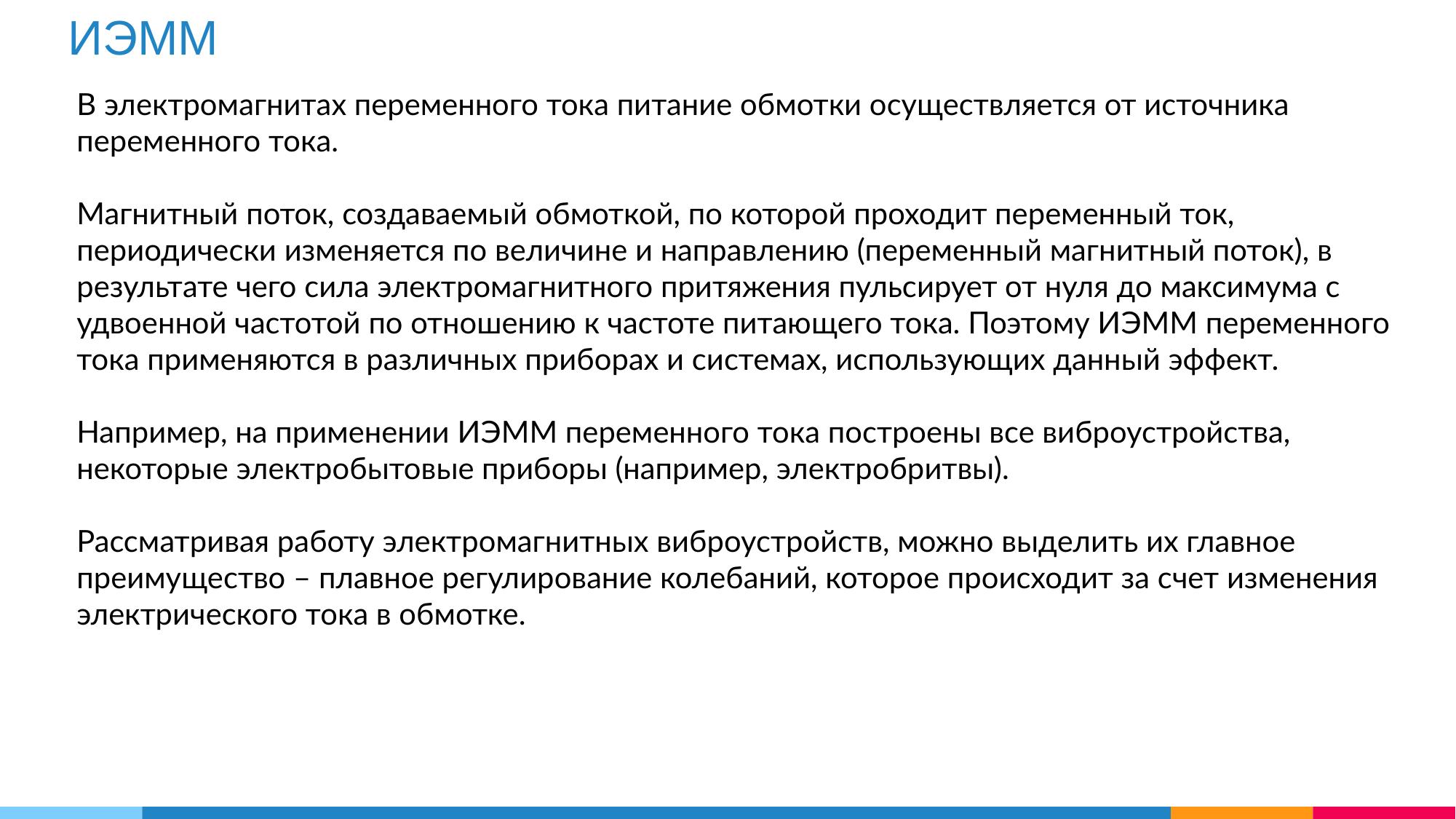

ИЭММ
В электромагнитах переменного тока питание обмотки осуществляется от источника переменного тока.

Магнитный поток, создаваемый обмоткой, по которой проходит переменный ток, периодически изменяется по величине и направлению (переменный магнитный поток), в результате чего сила электромагнитного притяжения пульсирует от нуля до максимума с удвоенной частотой по отношению к частоте питающего тока. Поэтому ИЭММ переменного тока применяются в различных приборах и системах, использующих данный эффект.

Например, на применении ИЭММ переменного тока построены все виброустройства, некоторые электробытовые приборы (например, электробритвы).

Рассматривая работу электромагнитных виброустройств, можно выделить их главное преимущество – плавное регулирование колебаний, которое происходит за счет изменения электрического тока в обмотке.